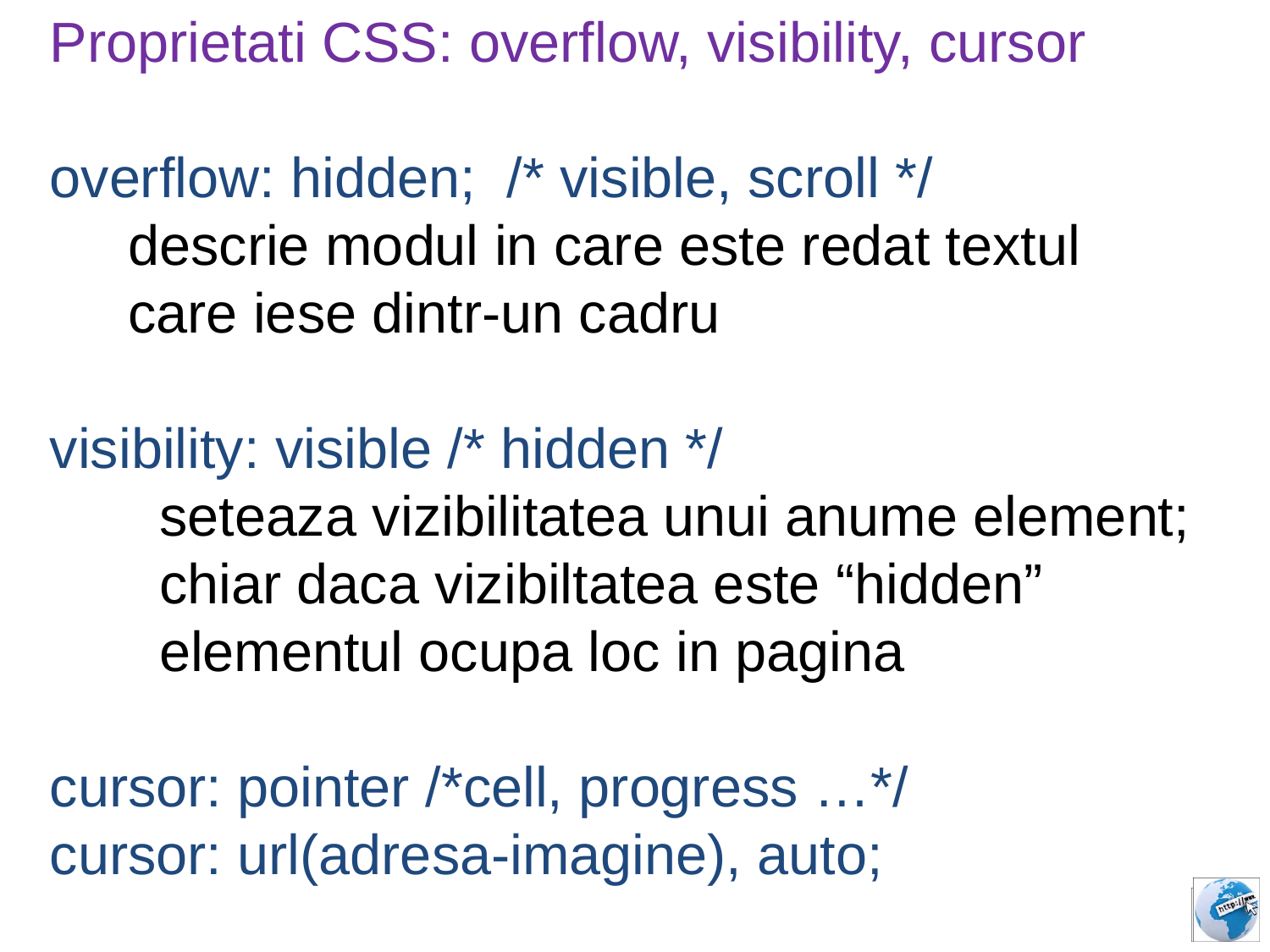

Proprietati CSS: overflow, visibility, cursor

overflow: hidden;  /* visible, scroll */
     descrie modul in care este redat textul
     care iese dintr-un cadru

visibility: visible /* hidden */
       seteaza vizibilitatea unui anume element;
       chiar daca vizibiltatea este “hidden”
       elementul ocupa loc in pagina

cursor: pointer /*cell, progress …*/
cursor: url(adresa-imagine), auto;